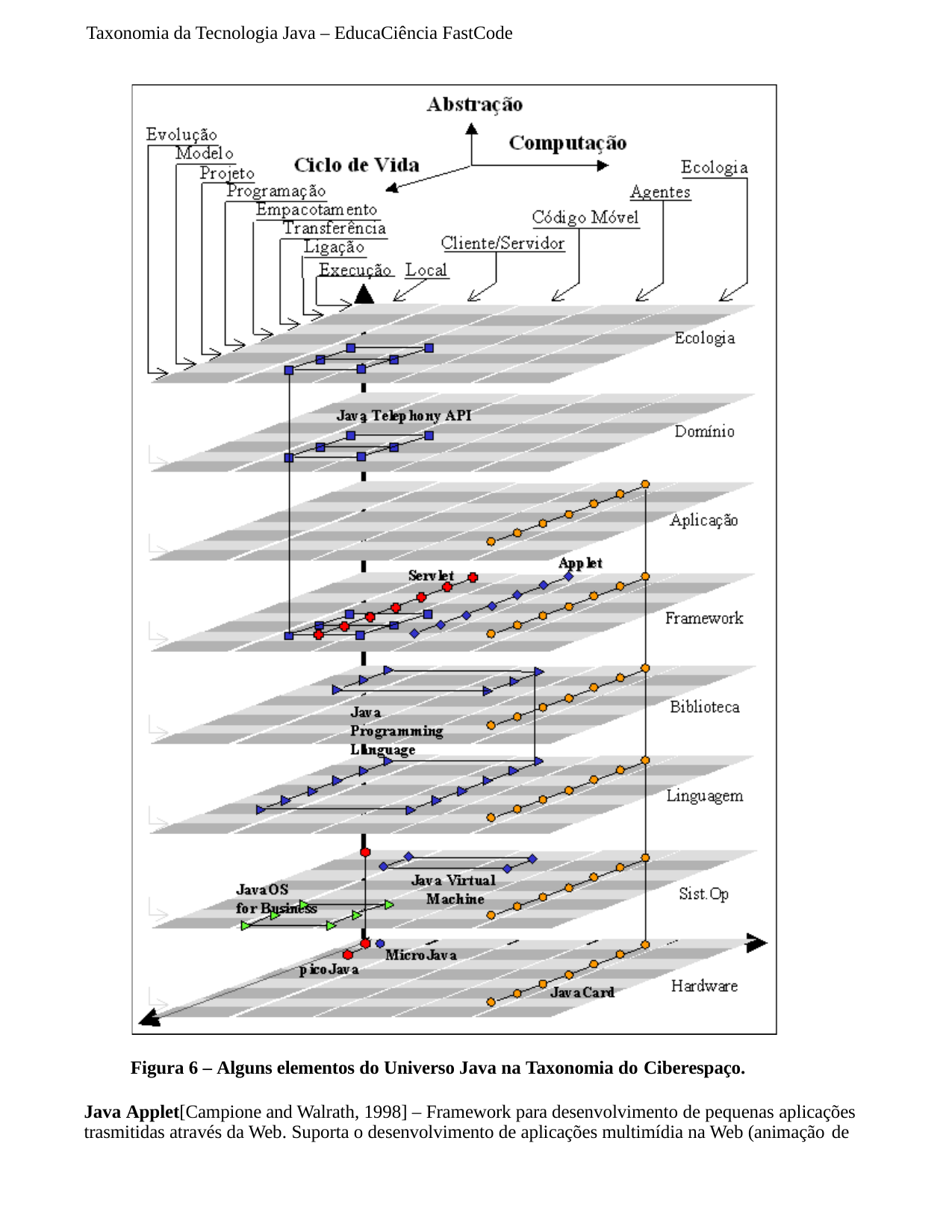

Taxonomia da Tecnologia Java – EducaCiência FastCode

Figura 6 – Alguns elementos do Universo Java na Taxonomia do Ciberespaço.

Java Applet[Campione and Walrath, 1998] – Framework para desenvolvimento de pequenas aplicações  trasmitidas através da Web. Suporta o desenvolvimento de aplicações multimídia na Web (animação de